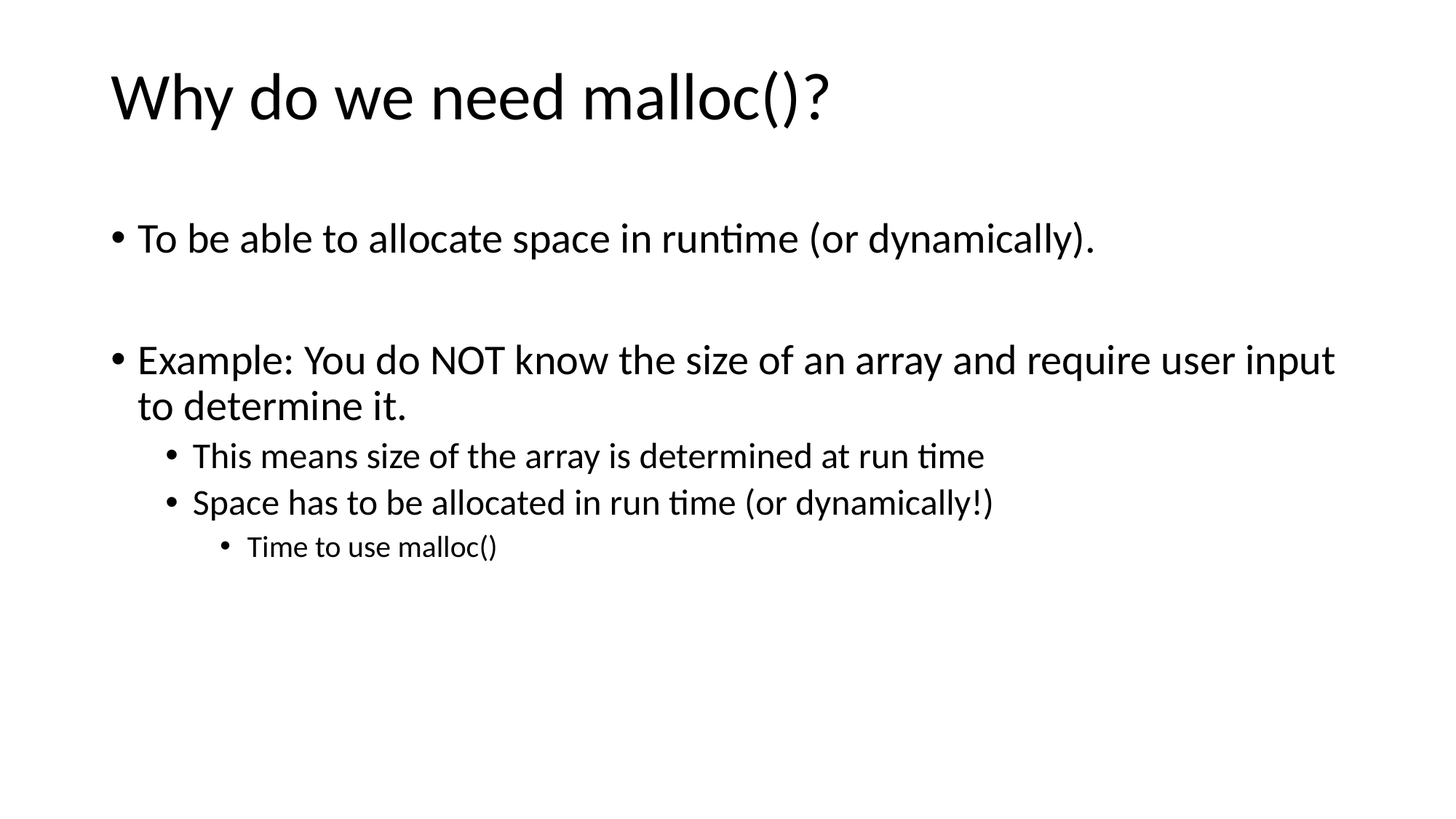

# Why do we need malloc()?

To be able to allocate space in runtime (or dynamically).

Example: You do NOT know the size of an array and require user input to determine it.
This means size of the array is determined at run time
Space has to be allocated in run time (or dynamically!)
Time to use malloc()